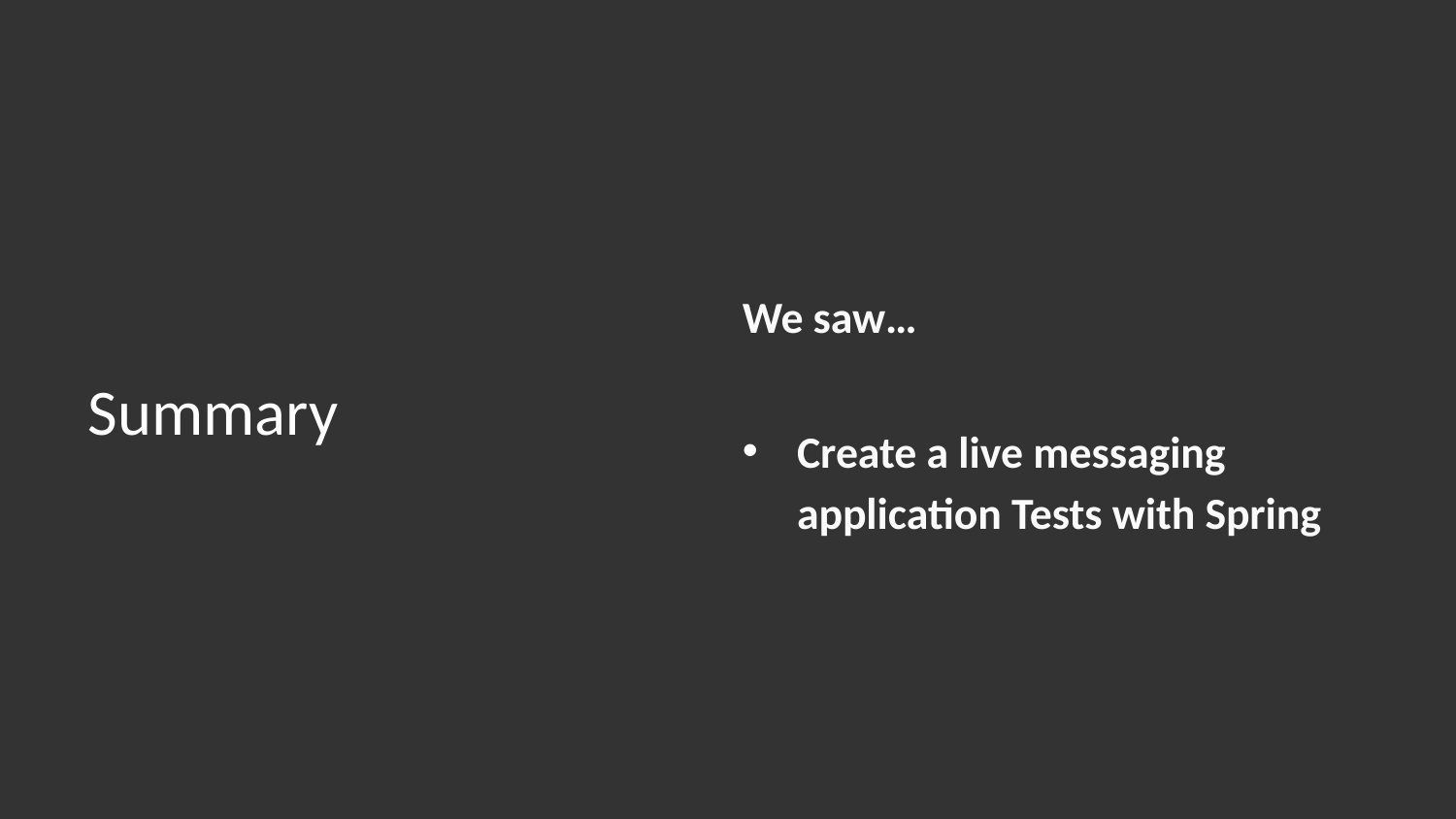

We saw…
Create a live messaging application Tests with Spring
# Summary